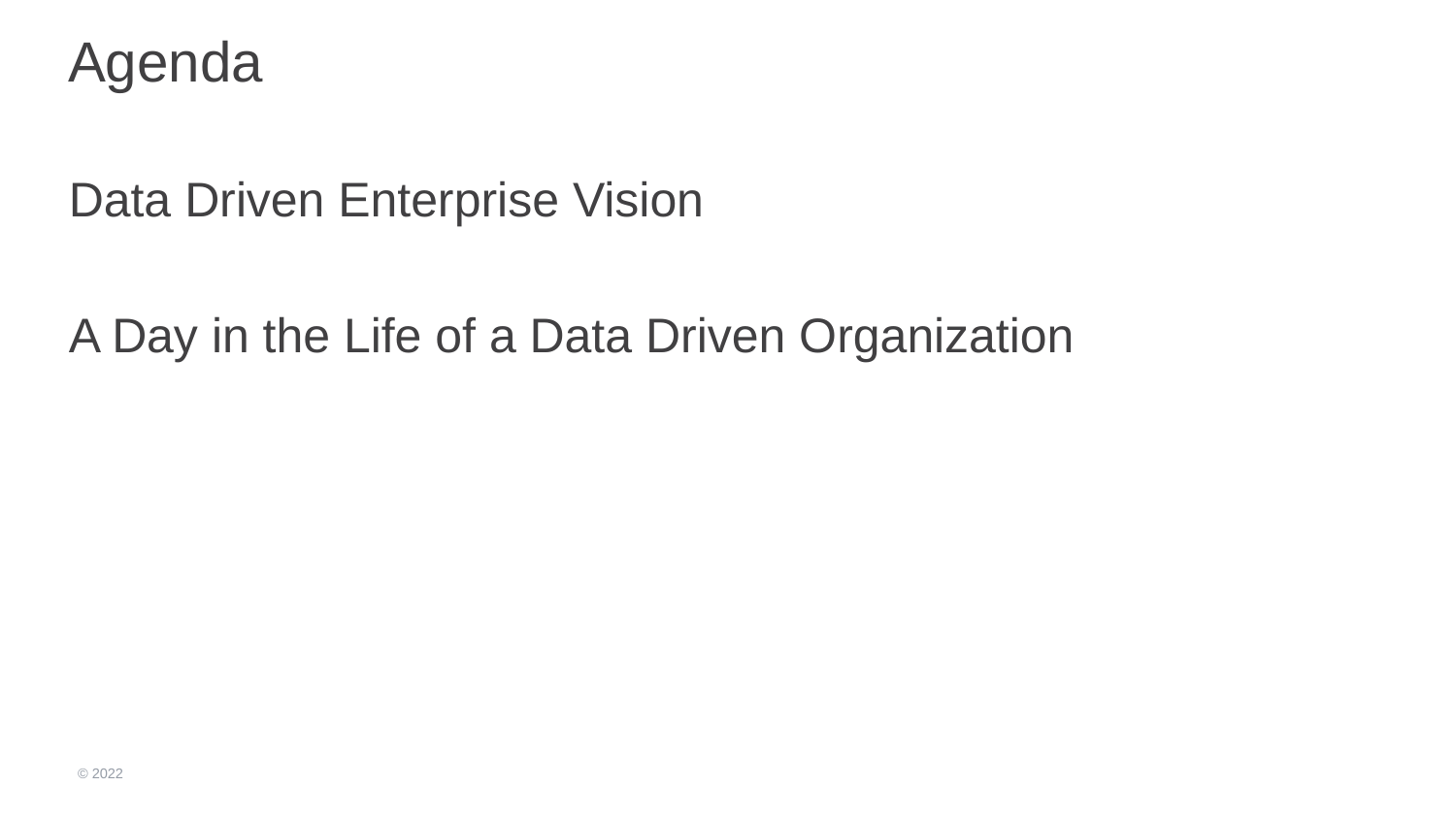

# Agenda
Data Driven Enterprise Vision

A Day in the Life of a Data Driven Organization